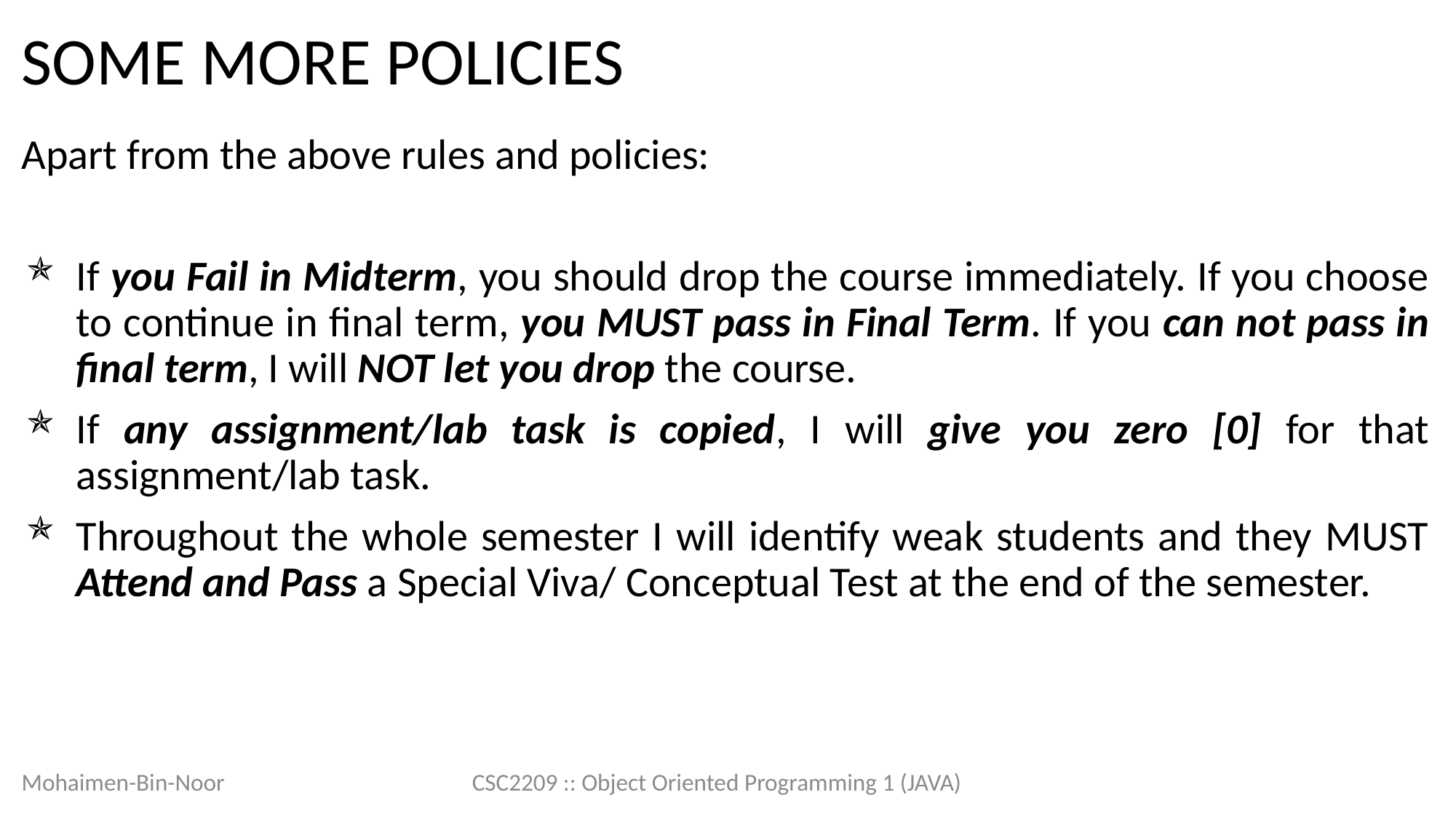

# Some More Policies
Apart from the above rules and policies:

If you Fail in Midterm, you should drop the course immediately. If you choose to continue in final term, you MUST pass in Final Term. If you can not pass in final term, I will NOT let you drop the course.
If any assignment/lab task is copied, I will give you zero [0] for that assignment/lab task.
Throughout the whole semester I will identify weak students and they MUST Attend and Pass a Special Viva/ Conceptual Test at the end of the semester.
Mohaimen-Bin-Noor
CSC2209 :: Object Oriented Programming 1 (JAVA)